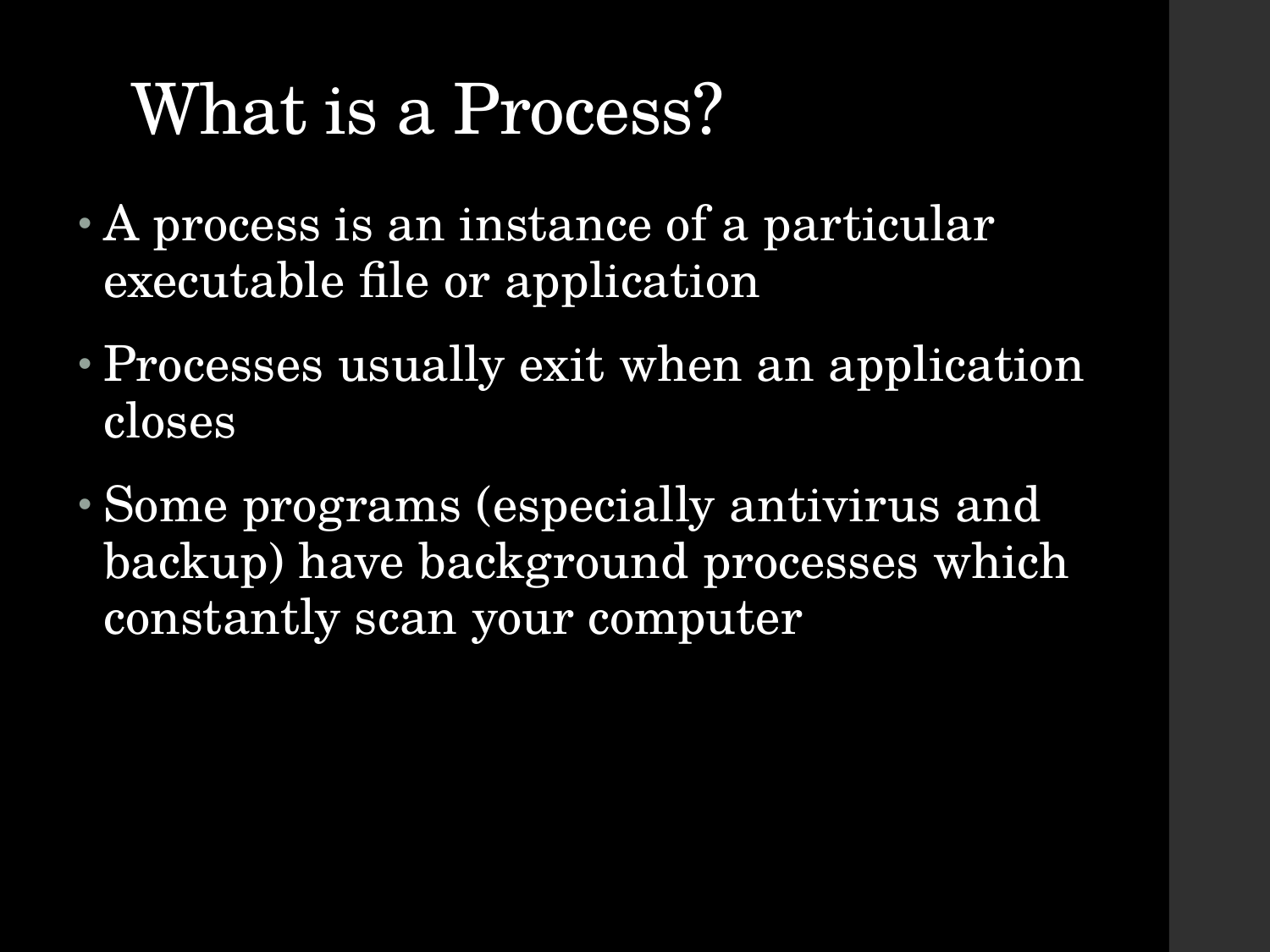

# What is a Process?
A process is an instance of a particular executable file or application
Processes usually exit when an application closes
Some programs (especially antivirus and backup) have background processes which constantly scan your computer